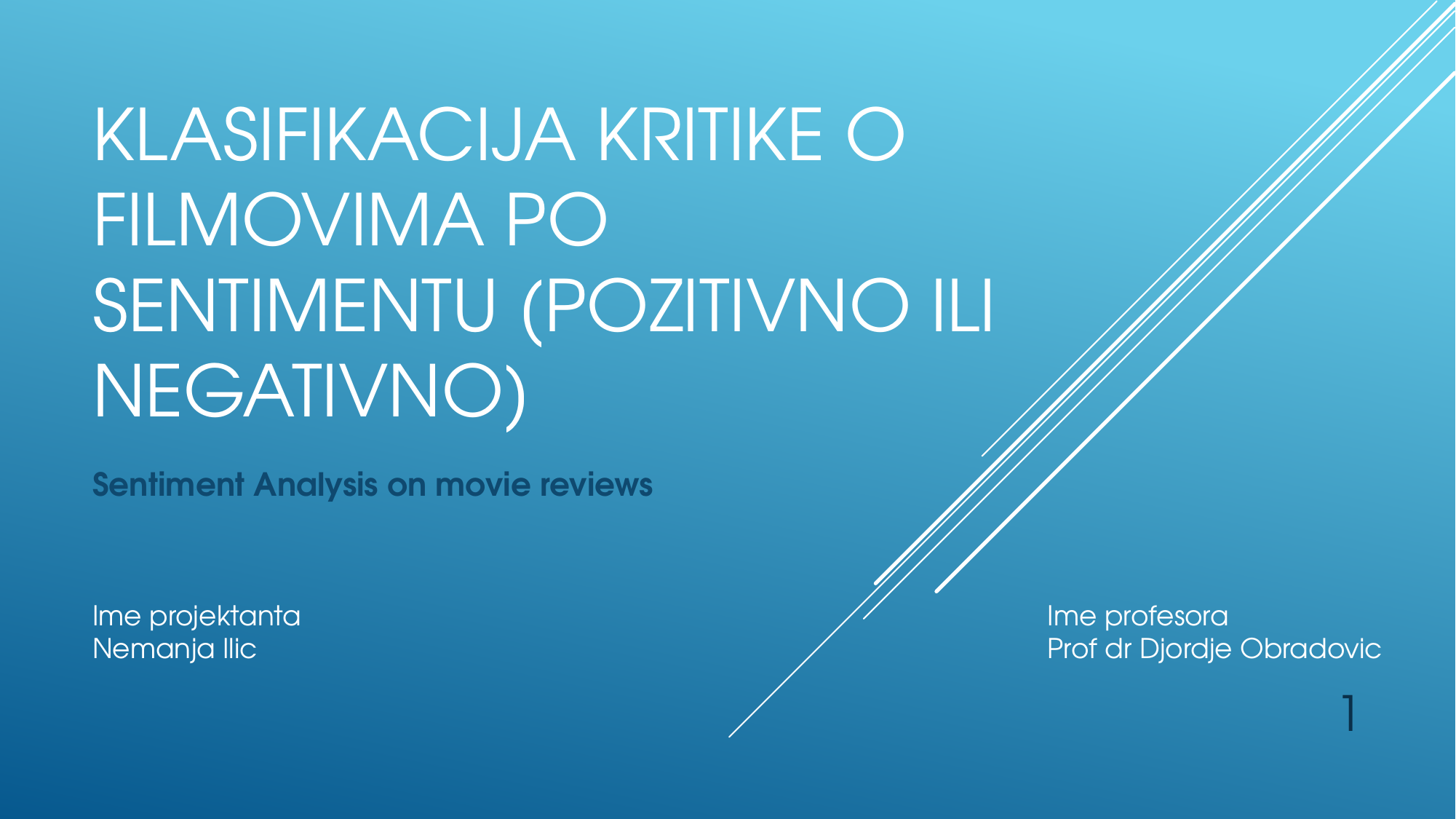

# Klasifikacija kritike o filmovima po sentimentu (pozitivno ili negativno)
Sentiment Analysis on movie reviews

Ime projektanta
Nemanja Ilic
Ime profesora
Prof dr Djordje Obradovic
1